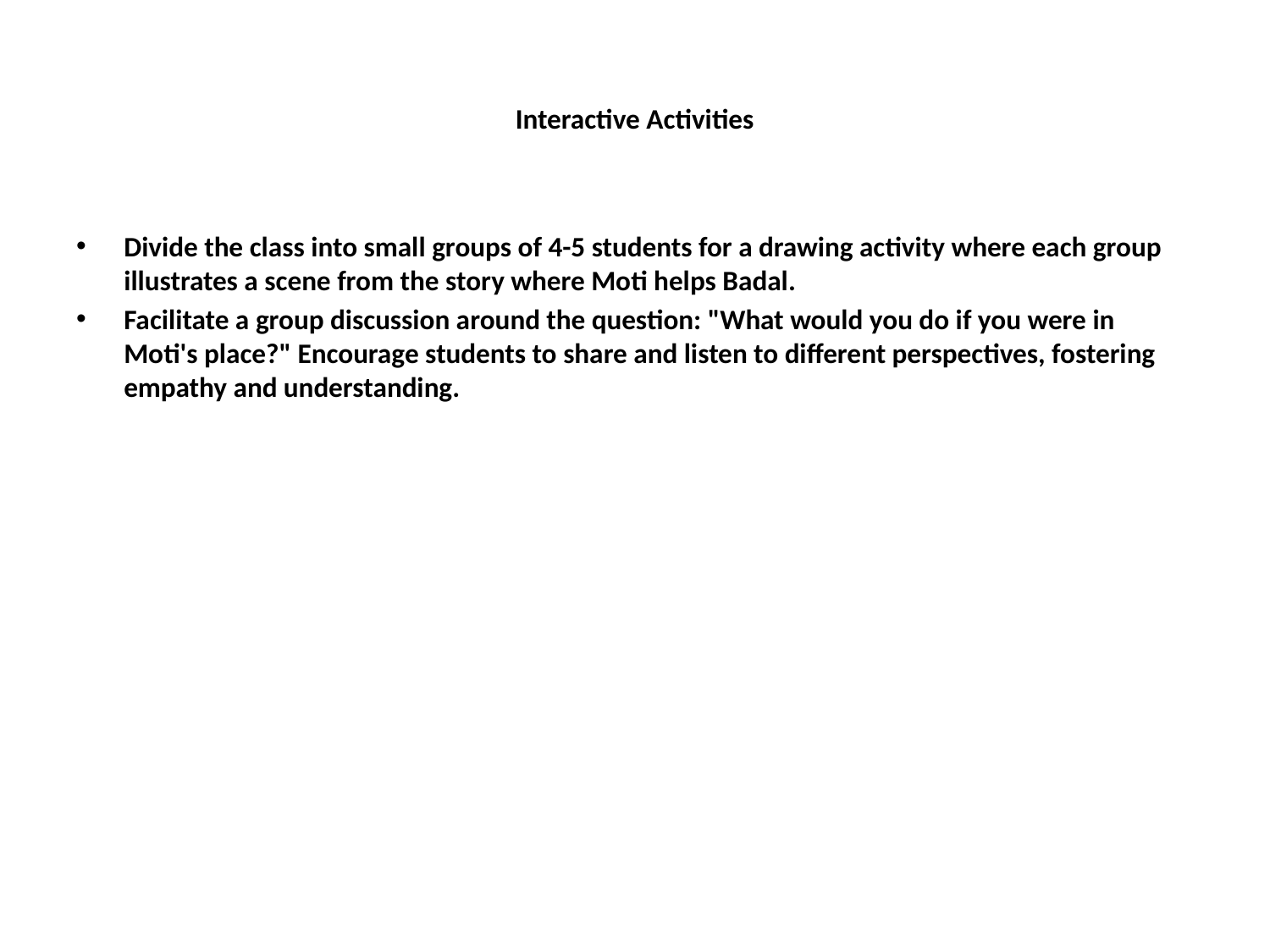

# Interactive Activities
Divide the class into small groups of 4-5 students for a drawing activity where each group illustrates a scene from the story where Moti helps Badal.
Facilitate a group discussion around the question: "What would you do if you were in Moti's place?" Encourage students to share and listen to different perspectives, fostering empathy and understanding.